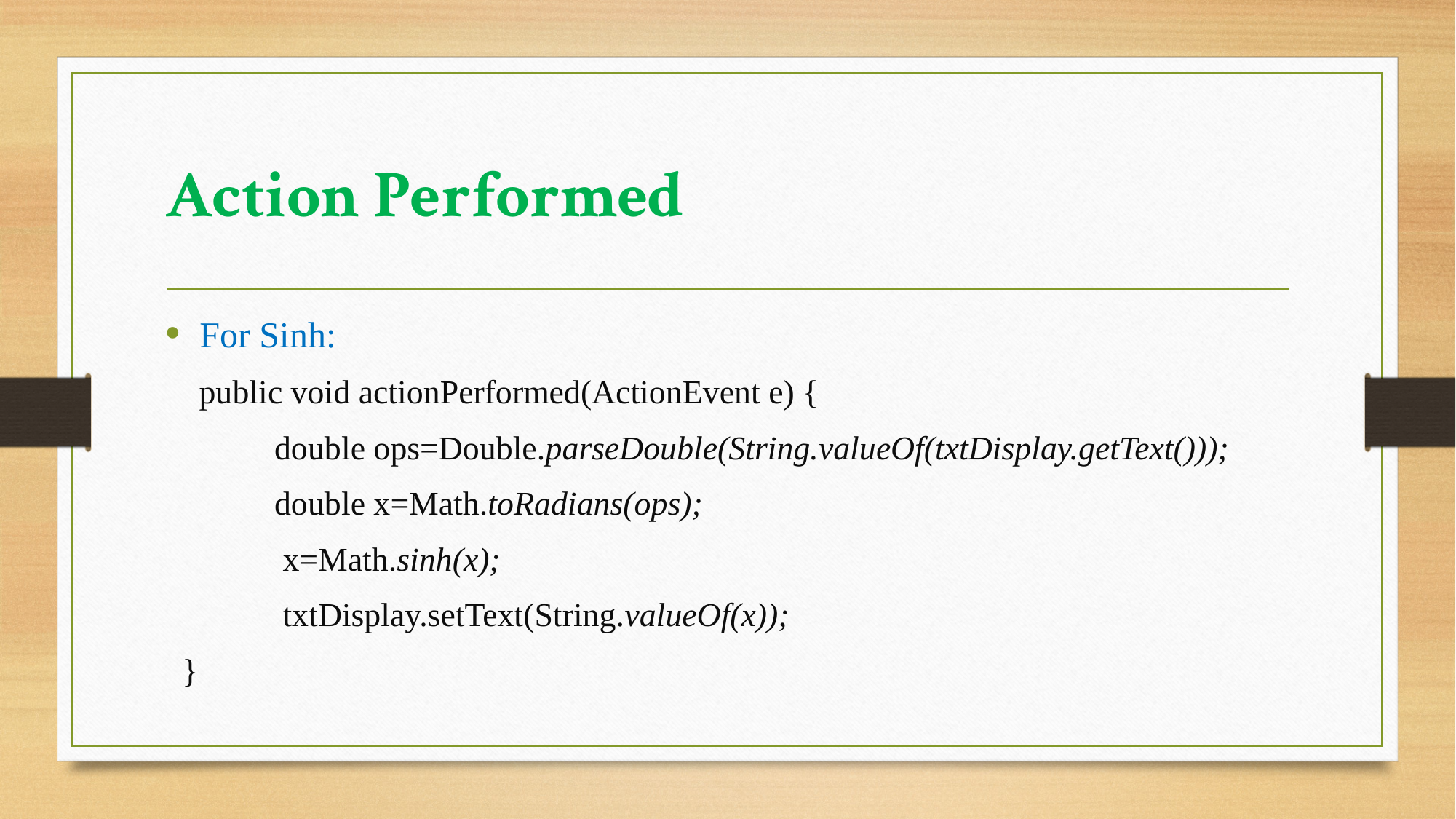

# Action Performed
For Sinh:
    public void actionPerformed(ActionEvent e) {
             double ops=Double.parseDouble(String.valueOf(txtDisplay.getText()));
             double x=Math.toRadians(ops);
              x=Math.sinh(x);
              txtDisplay.setText(String.valueOf(x));
  }